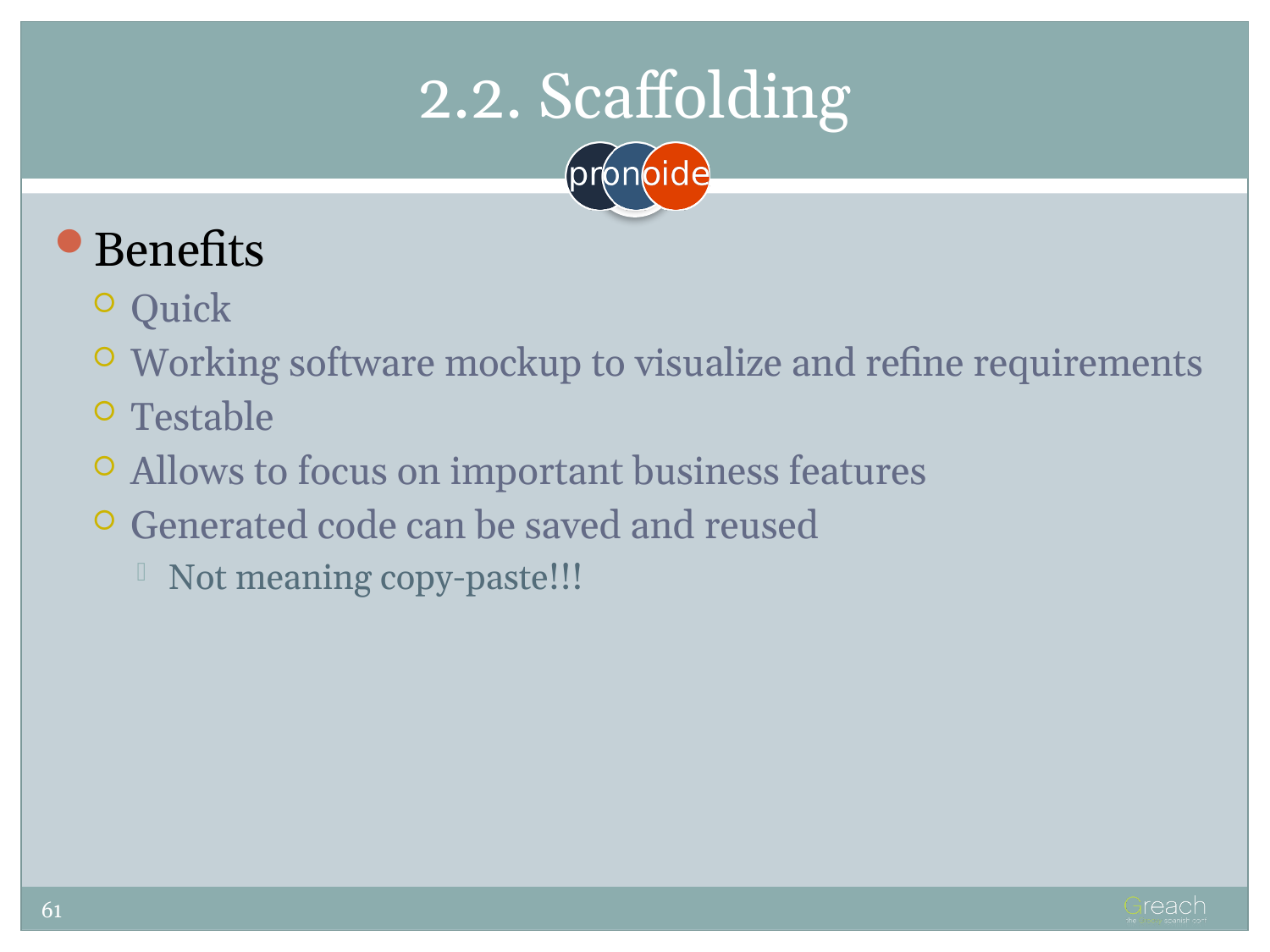

# 2.2. Scaffolding
Benefits
Quick
Working software mockup to visualize and refine requirements
Testable
Allows to focus on important business features
Generated code can be saved and reused
Not meaning copy-paste!!!